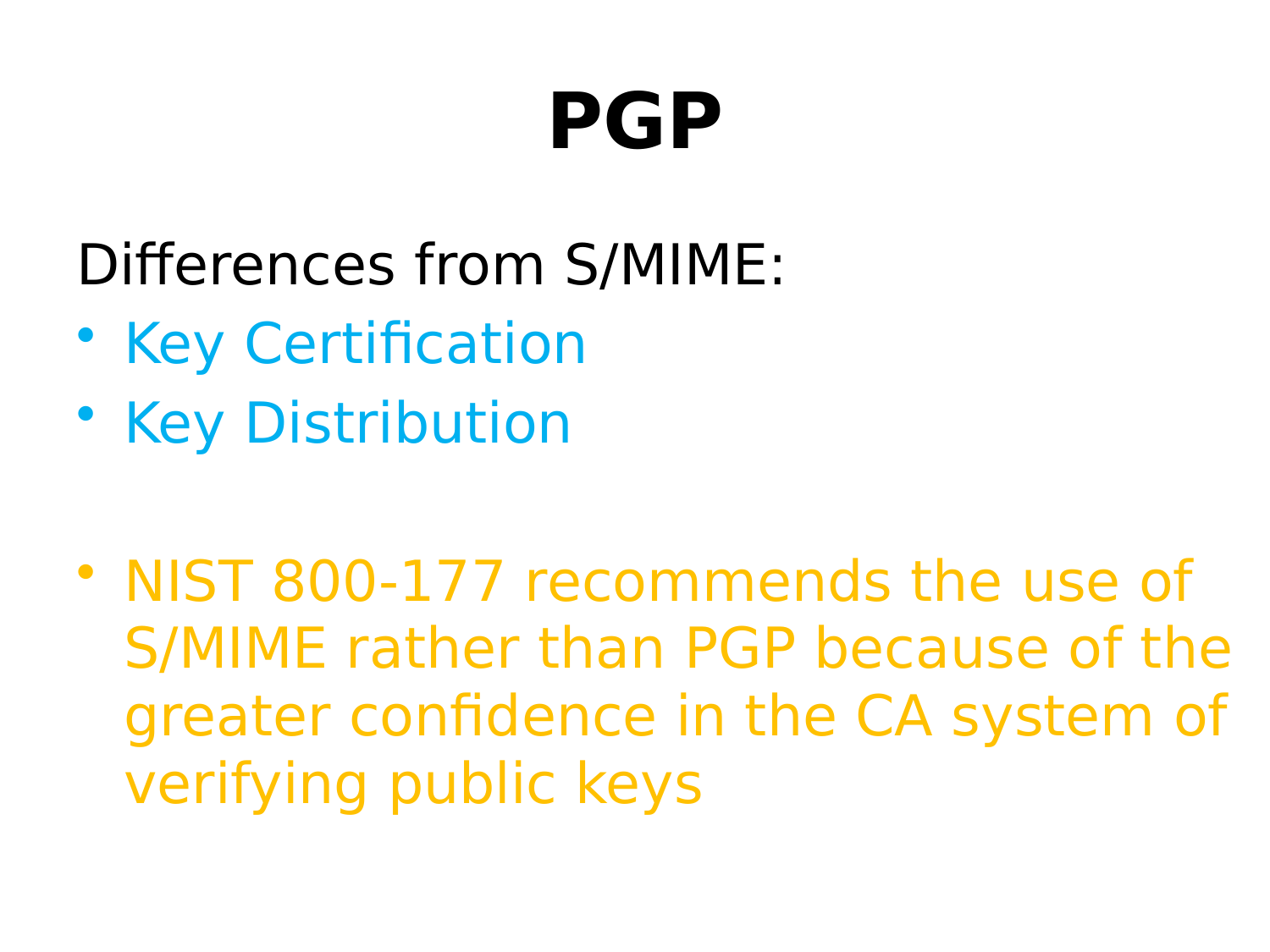

PGP
Differences from S/MIME:
Key Certification
Key Distribution

NIST 800-177 recommends the use of S/MIME rather than PGP because of the greater confidence in the CA system of verifying public keys